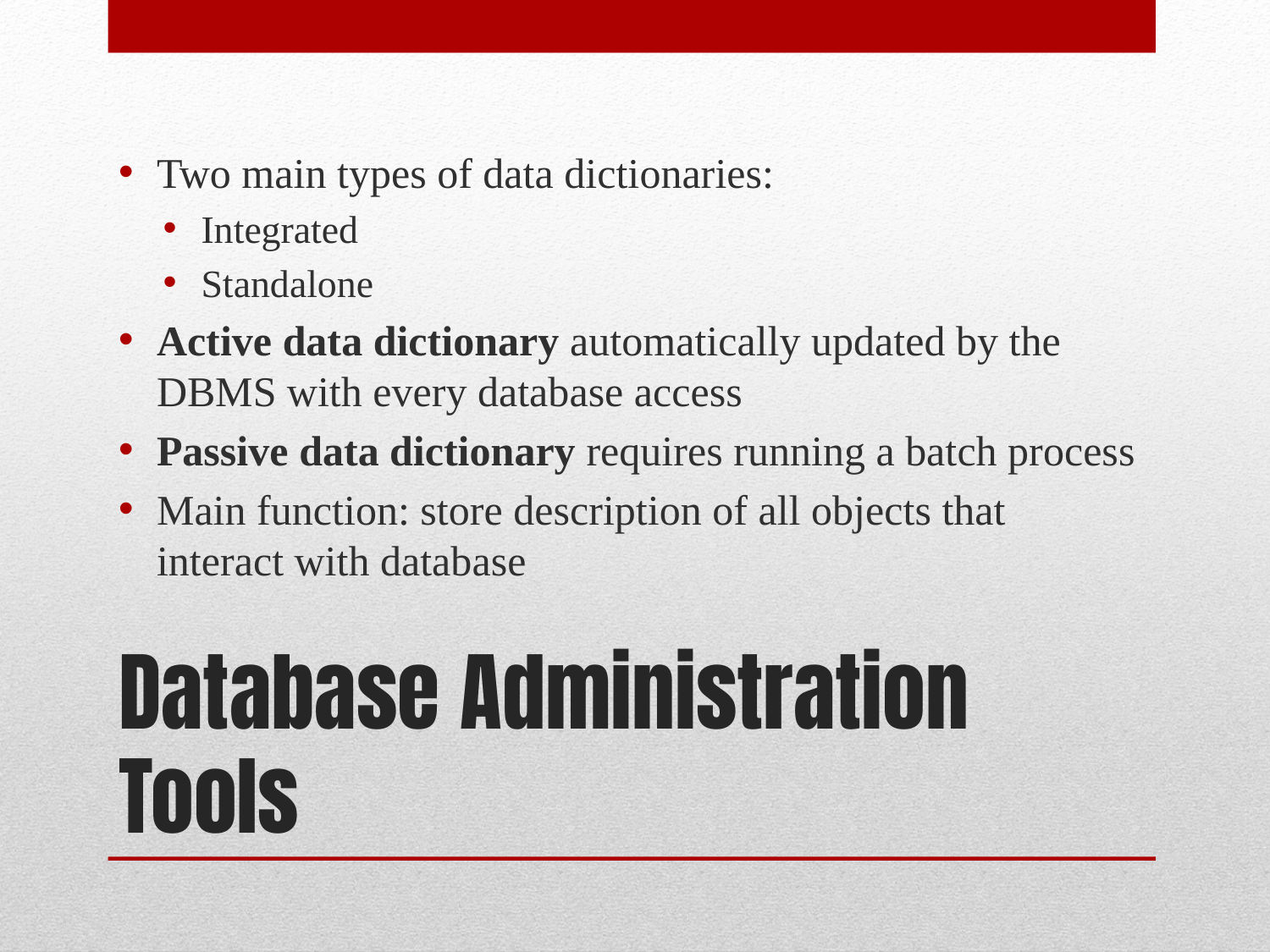

Two main types of data dictionaries:
Integrated
Standalone
Active data dictionary automatically updated by the DBMS with every database access
Passive data dictionary requires running a batch process
Main function: store description of all objects that interact with database
# Database Administration Tools